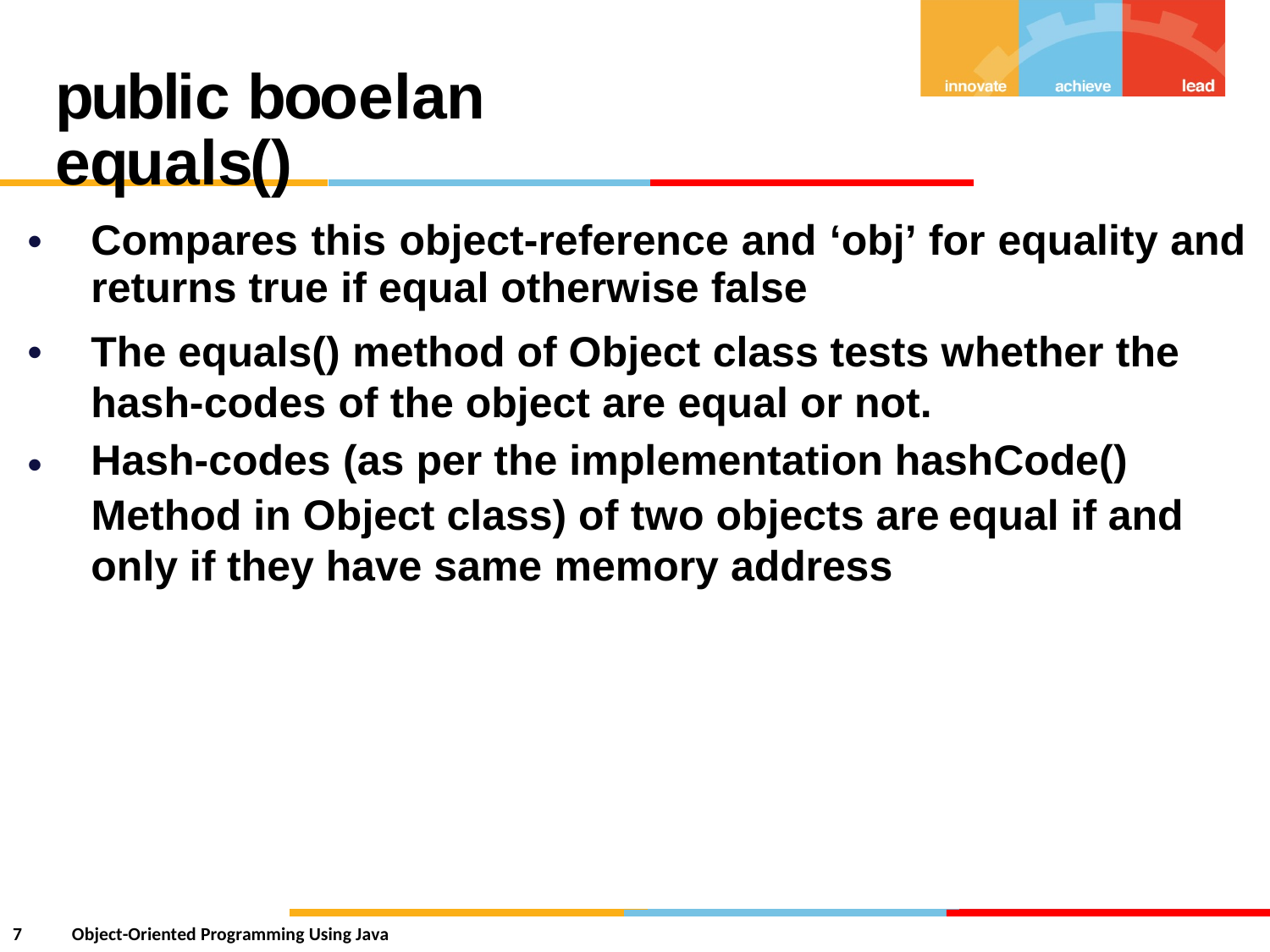

public booelan equals()

•
Compares this object-reference and ‘obj’ for equality and
returns true if equal otherwise false
The equals() method of Object class tests whether the hash-codes of the object are equal or not.
Hash-codes (as per the implementation hashCode()
•
•
Method in Object class) of two objects are
equal
if
and
only
if
they
have
same
memory
address

7
Object-Oriented Programming Using Java